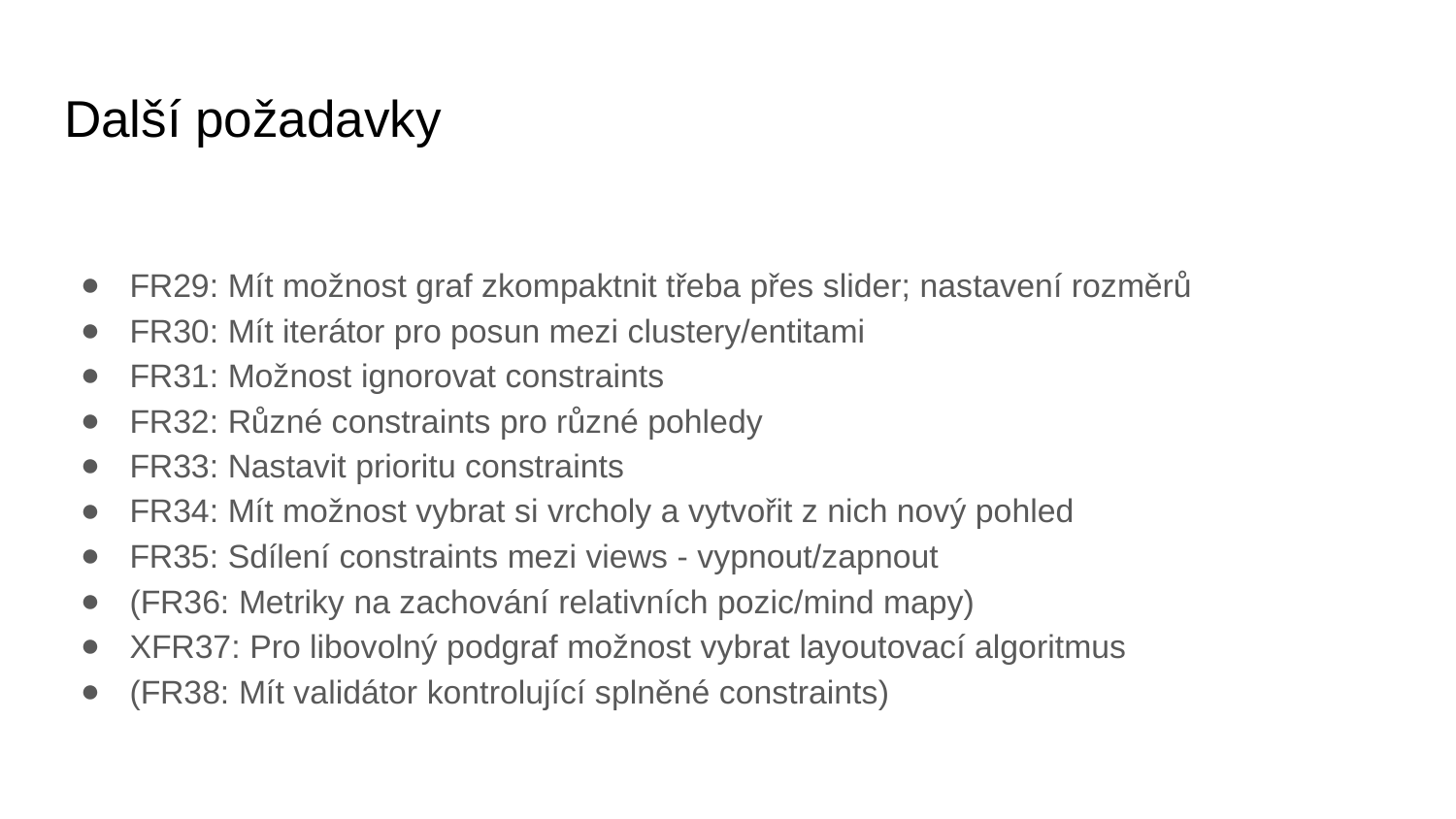

# Další požadavky

FR29: Mít možnost graf zkompaktnit třeba přes slider; nastavení rozměrů
FR30: Mít iterátor pro posun mezi clustery/entitami
FR31: Možnost ignorovat constraints
FR32: Různé constraints pro různé pohledy
FR33: Nastavit prioritu constraints
FR34: Mít možnost vybrat si vrcholy a vytvořit z nich nový pohled
FR35: Sdílení constraints mezi views - vypnout/zapnout
(FR36: Metriky na zachování relativních pozic/mind mapy)
XFR37: Pro libovolný podgraf možnost vybrat layoutovací algoritmus
(FR38: Mít validátor kontrolující splněné constraints)